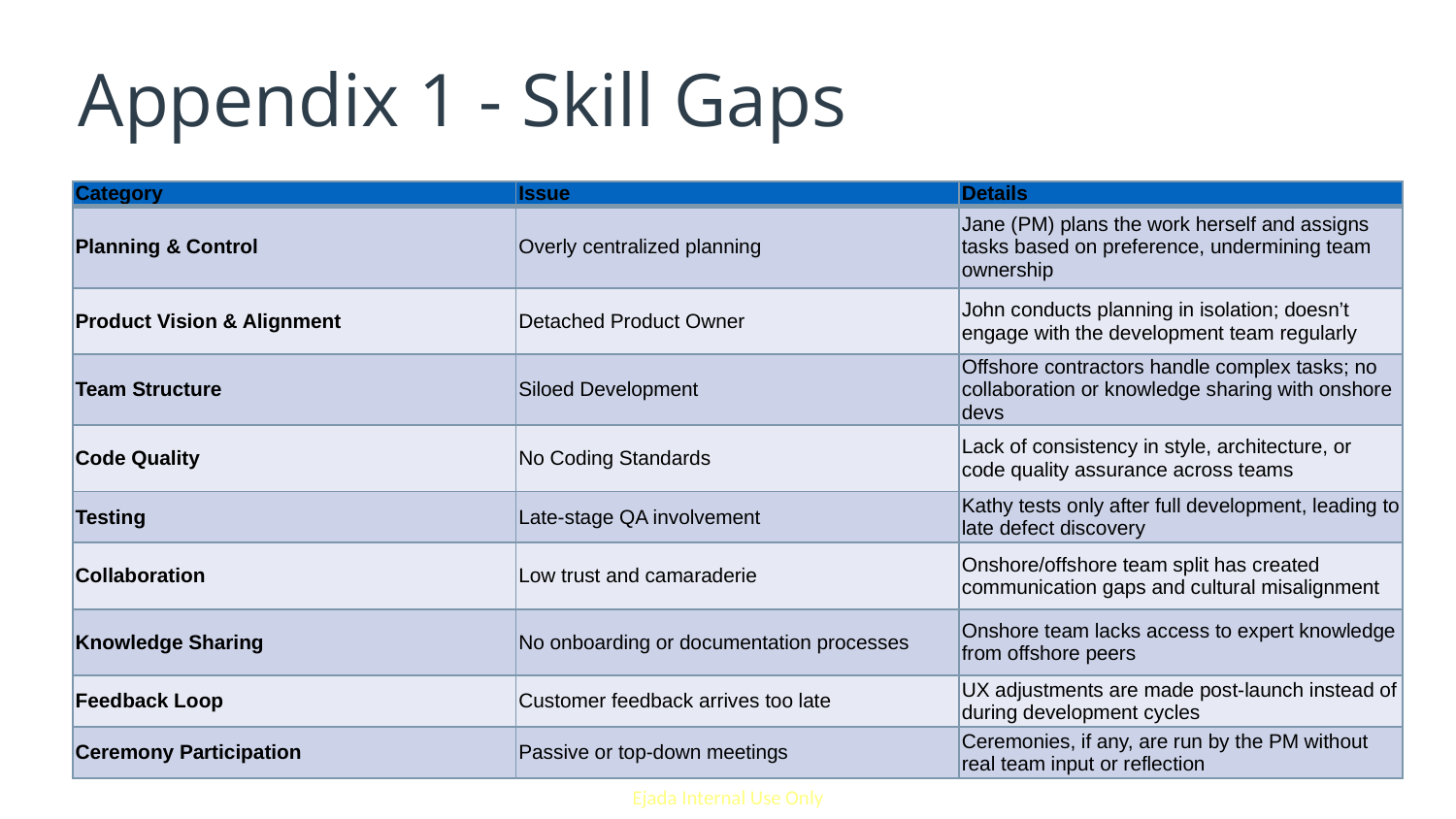

# Appendix 1 - Skill Gaps
| Category | Issue | Details |
| --- | --- | --- |
| Planning & Control | Overly centralized planning | Jane (PM) plans the work herself and assigns tasks based on preference, undermining team ownership |
| Product Vision & Alignment | Detached Product Owner | John conducts planning in isolation; doesn’t engage with the development team regularly |
| Team Structure | Siloed Development | Offshore contractors handle complex tasks; no collaboration or knowledge sharing with onshore devs |
| Code Quality | No Coding Standards | Lack of consistency in style, architecture, or code quality assurance across teams |
| Testing | Late-stage QA involvement | Kathy tests only after full development, leading to late defect discovery |
| Collaboration | Low trust and camaraderie | Onshore/offshore team split has created communication gaps and cultural misalignment |
| Knowledge Sharing | No onboarding or documentation processes | Onshore team lacks access to expert knowledge from offshore peers |
| Feedback Loop | Customer feedback arrives too late | UX adjustments are made post-launch instead of during development cycles |
| Ceremony Participation | Passive or top-down meetings | Ceremonies, if any, are run by the PM without real team input or reflection |